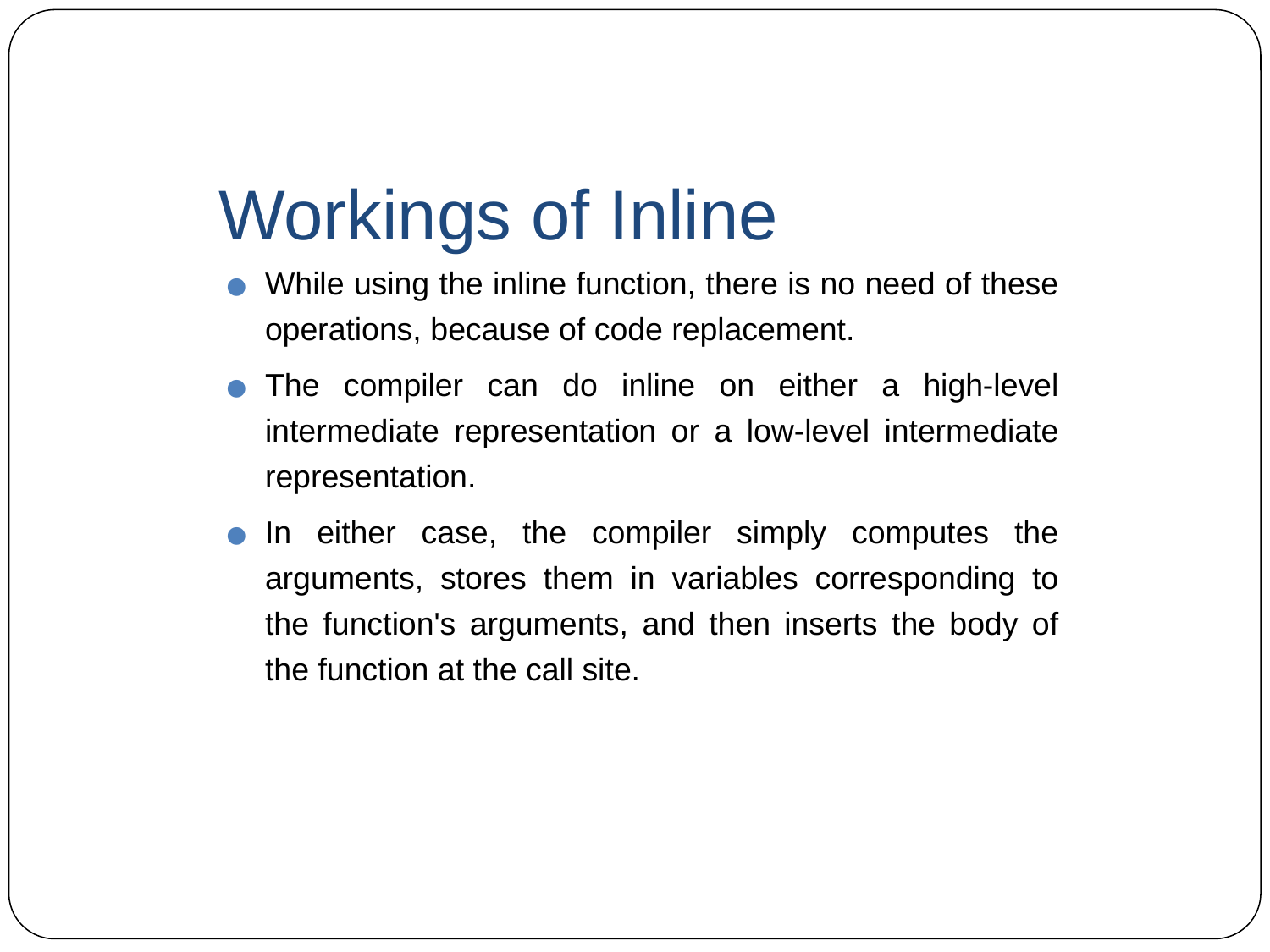

# Workings of Inline
While using the inline function, there is no need of these operations, because of code replacement.
The compiler can do inline on either a high-level intermediate representation or a low-level intermediate representation.
In either case, the compiler simply computes the arguments, stores them in variables corresponding to the function's arguments, and then inserts the body of the function at the call site.